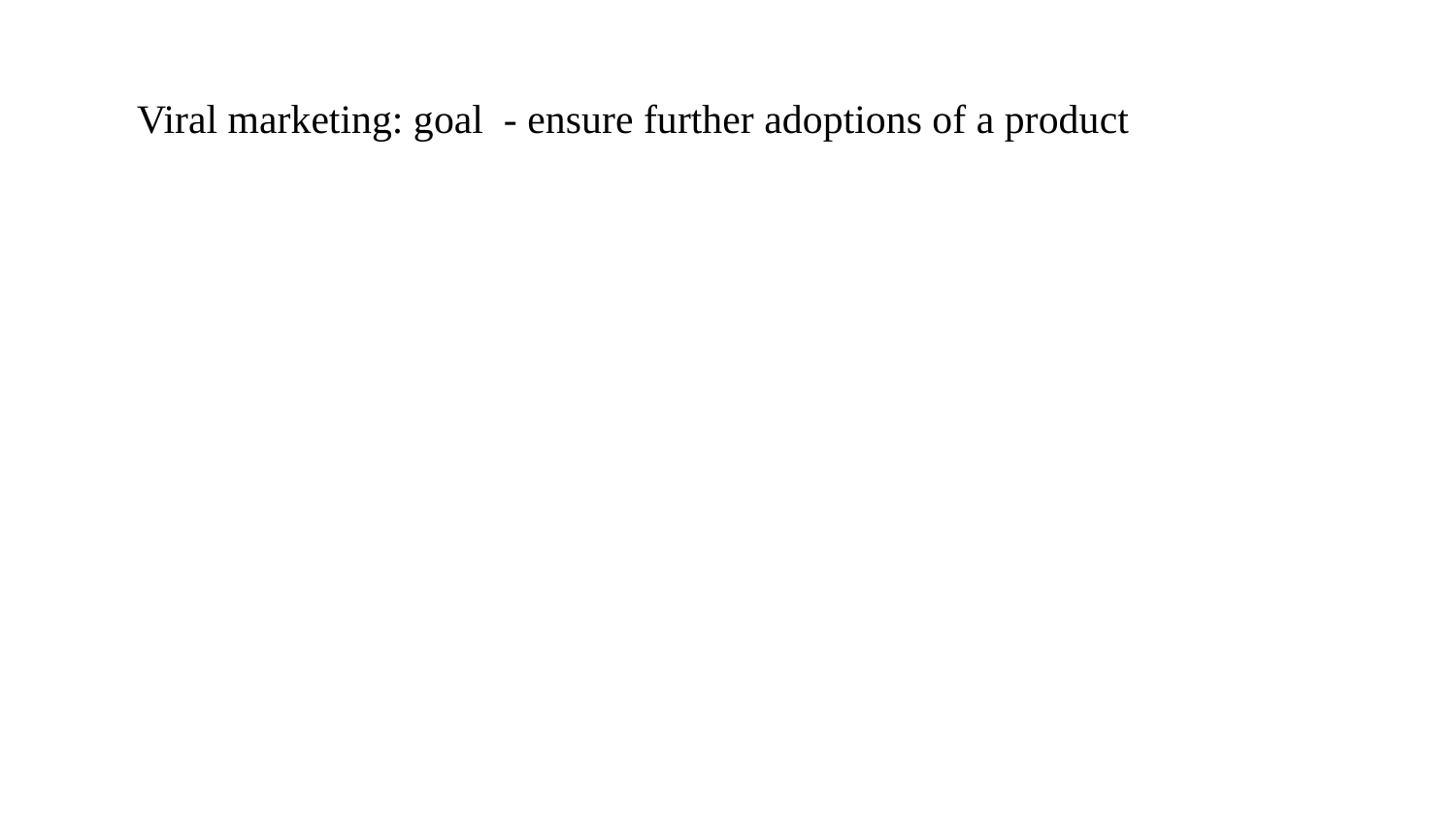

# Viral marketing: goal  - ensure further adoptions of a product